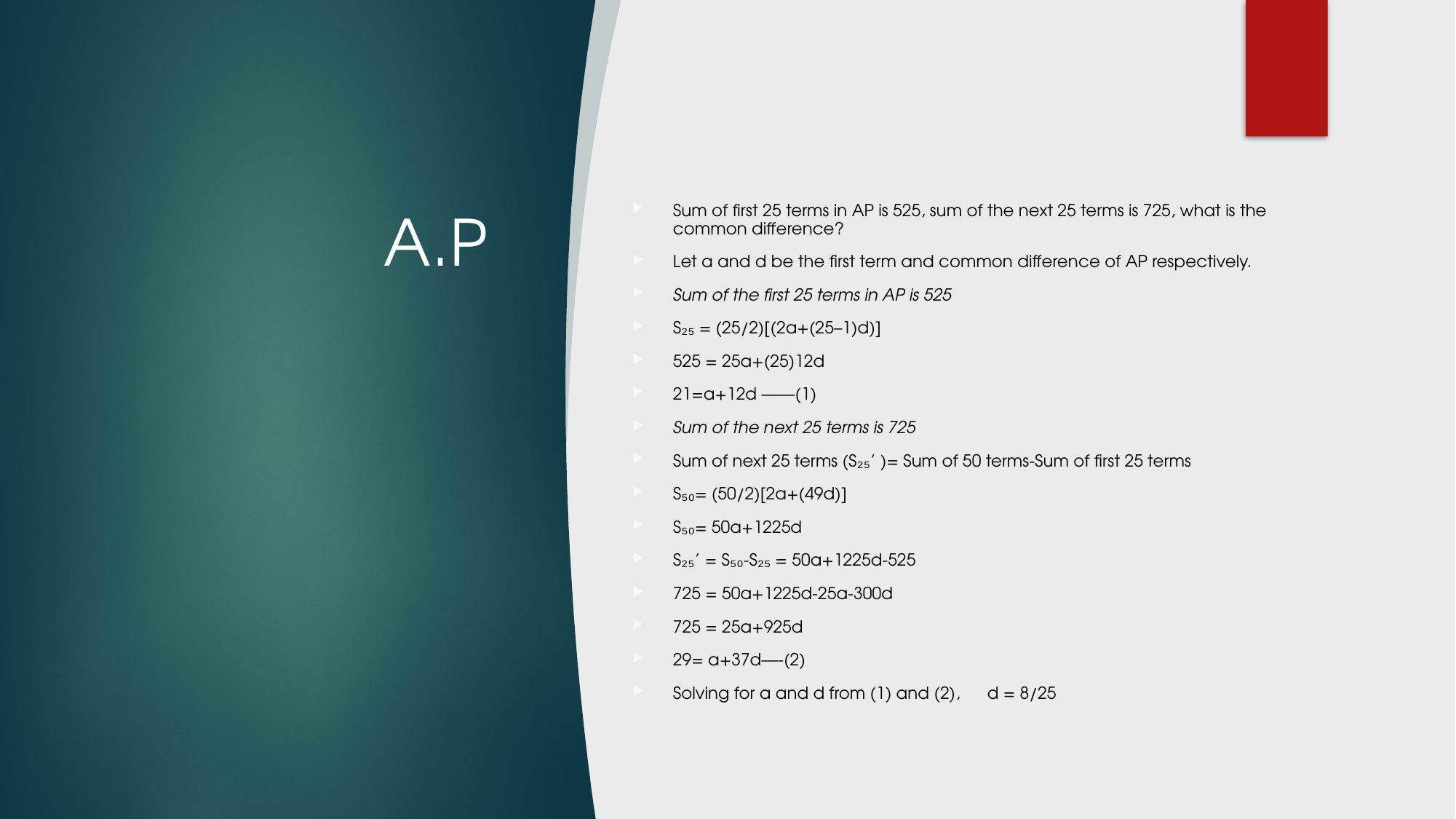

# A.P
Sum of first 25 terms in AP is 525, sum of the next 25 terms is 725, what is the common difference?
Let a and d be the first term and common difference of AP respectively.
Sum of the first 25 terms in AP is 525
S₂₅ = (25/2)[(2a+(25–1)d)]
525 = 25a+(25)12d
21=a+12d ——(1)
Sum of the next 25 terms is 725
Sum of next 25 terms (S₂₅’ )= Sum of 50 terms-Sum of first 25 terms
S₅₀= (50/2)[2a+(49d)]
S₅₀= 50a+1225d
S₂₅’ = S₅₀-S₂₅ = 50a+1225d-525
725 = 50a+1225d-25a-300d
725 = 25a+925d
29= a+37d—-(2)
Solving for a and d from (1) and (2),      d = 8/25